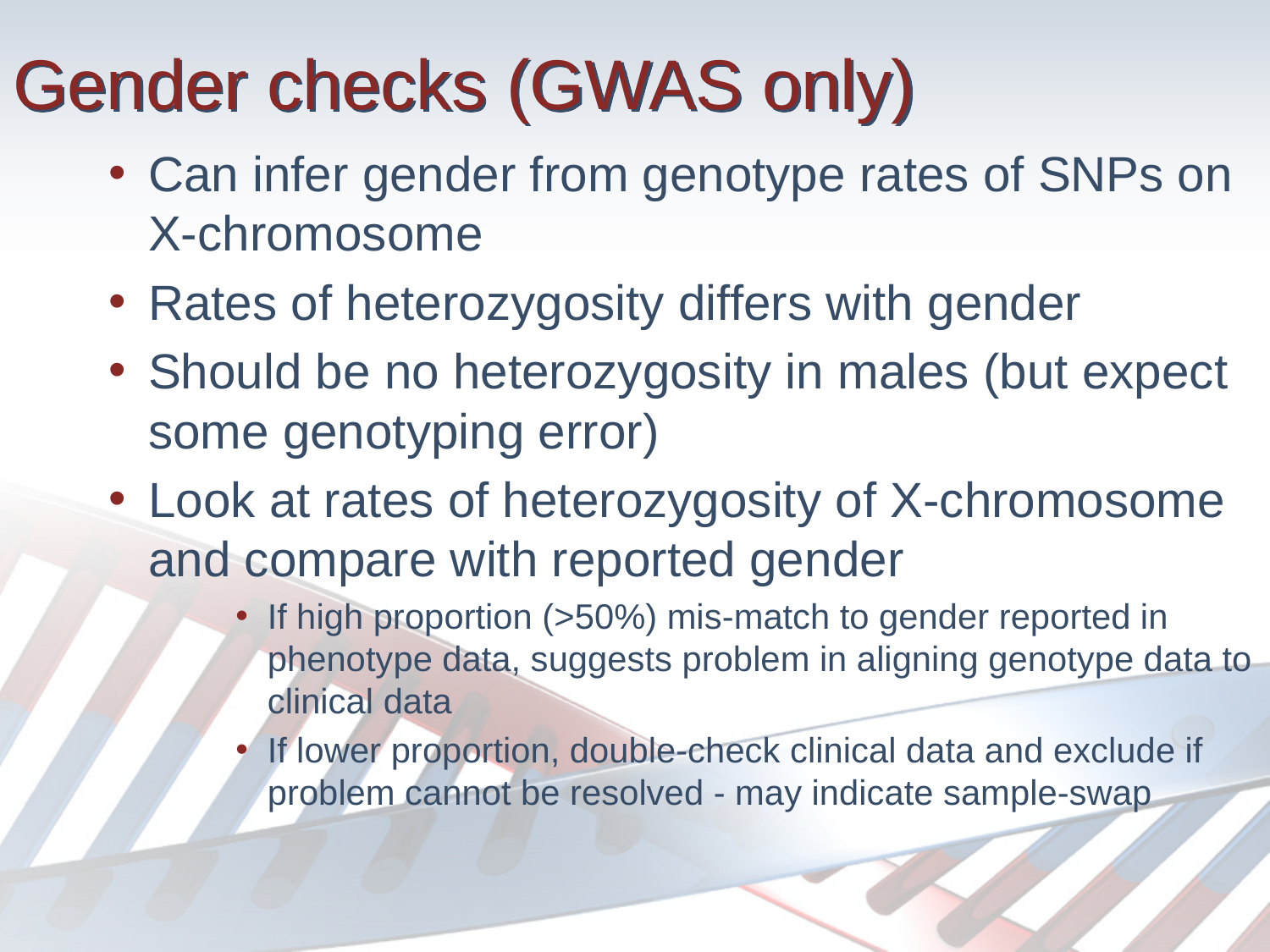

# Gender checks (GWAS only)
Can infer gender from genotype rates of SNPs on X-chromosome
Rates of heterozygosity differs with gender
Should be no heterozygosity in males (but expect some genotyping error)
Look at rates of heterozygosity of X-chromosome and compare with reported gender
If high proportion (>50%) mis-match to gender reported in phenotype data, suggests problem in aligning genotype data to clinical data
If lower proportion, double-check clinical data and exclude if problem cannot be resolved - may indicate sample-swap